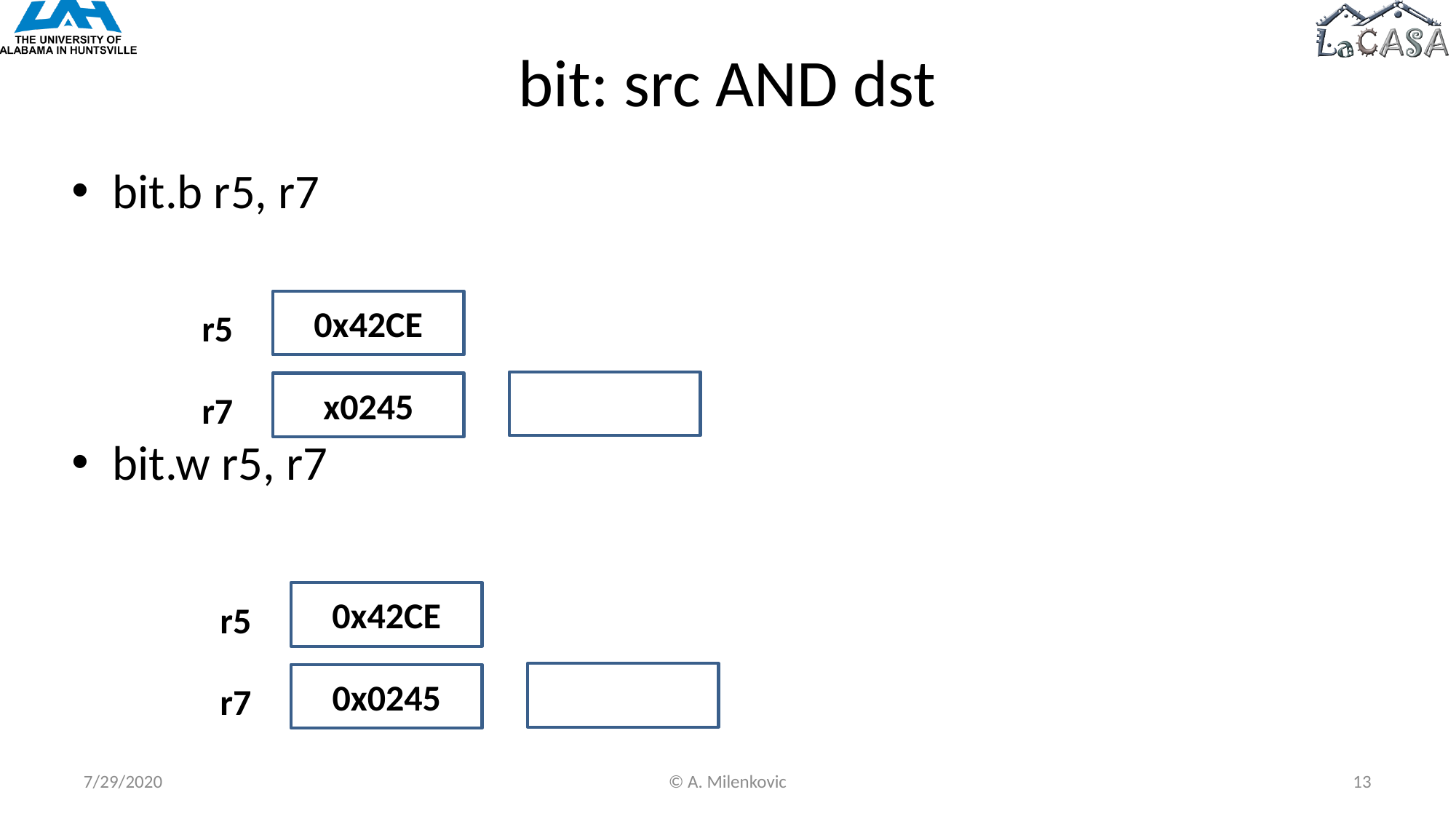

# bit: src AND dst
bit.b r5, r7

bit.w r5, r7

0x42CE
r5

x0245
r7
0x42CE
r5

0x0245
r7
7/29/2020
© A. Milenkovic
13